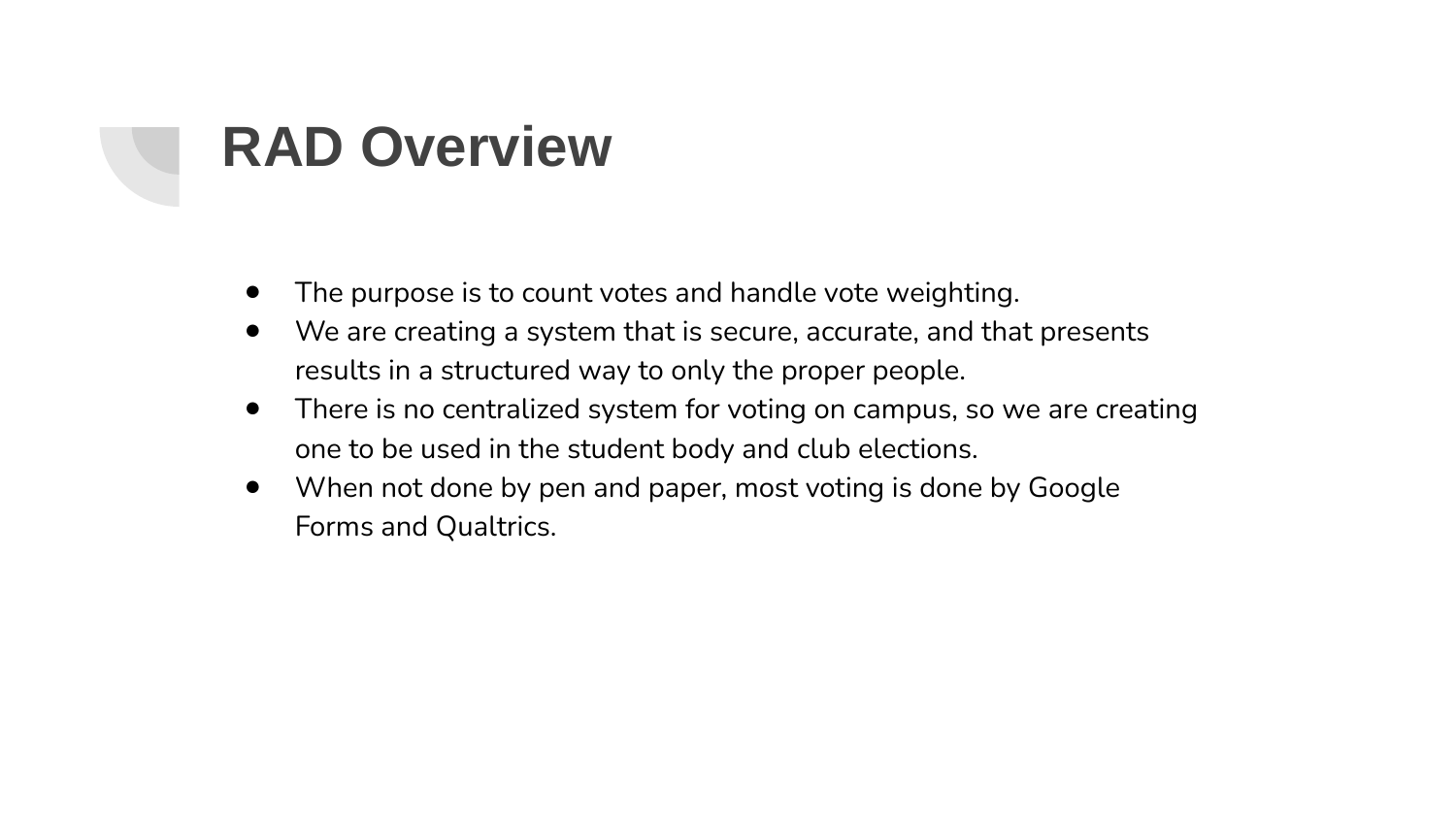

# RAD Overview
The purpose is to count votes and handle vote weighting.
We are creating a system that is secure, accurate, and that presents results in a structured way to only the proper people.
There is no centralized system for voting on campus, so we are creating one to be used in the student body and club elections.
When not done by pen and paper, most voting is done by Google Forms and Qualtrics.